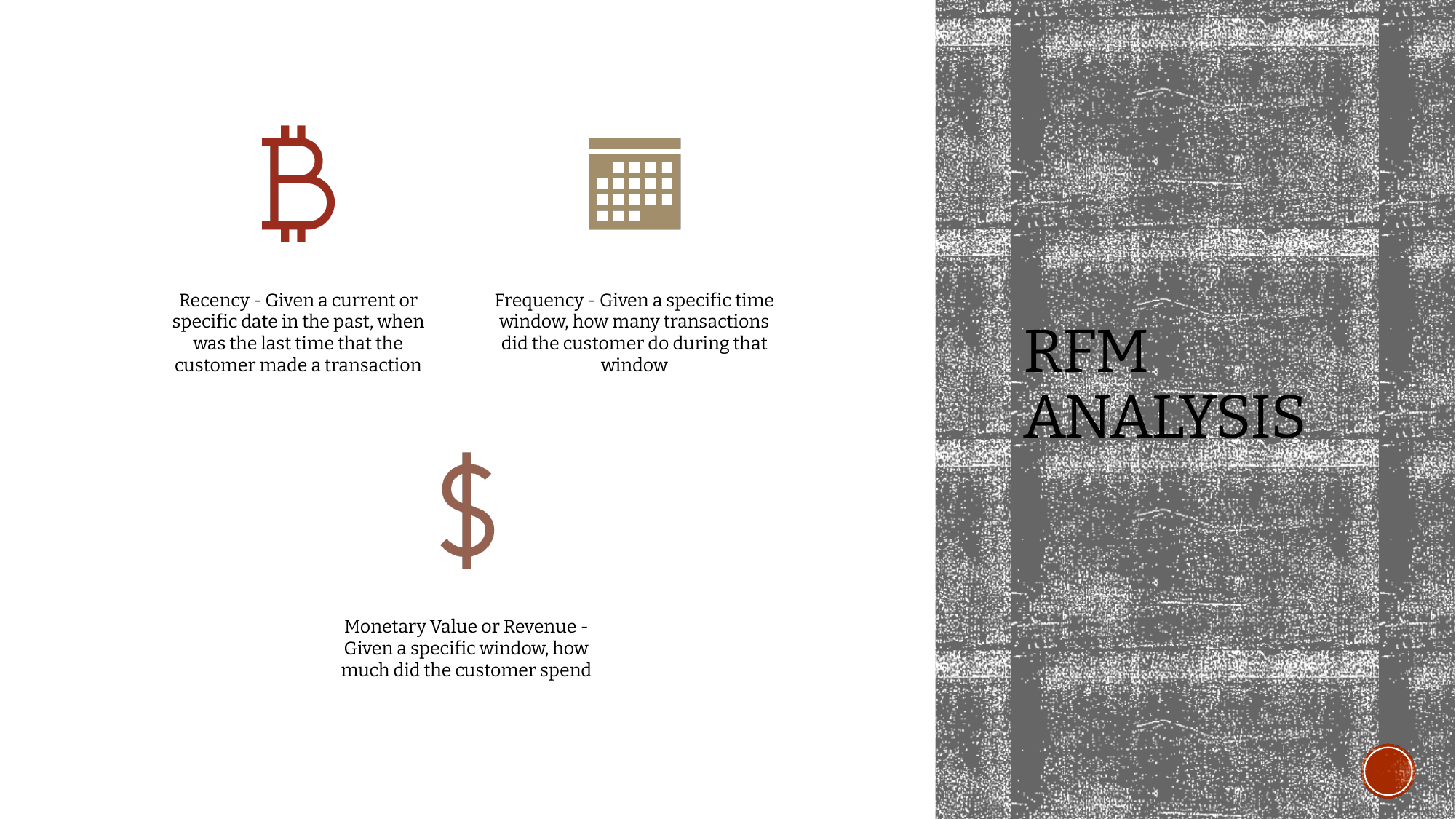

Recency - Given a current or specific date in the past, when was the last time that the customer made a transaction
Frequency - Given a specific time window, how many transactions did the customer do during that window
Monetary Value or Revenue - Given a specific window, how much did the customer spend
# RFM Analysis